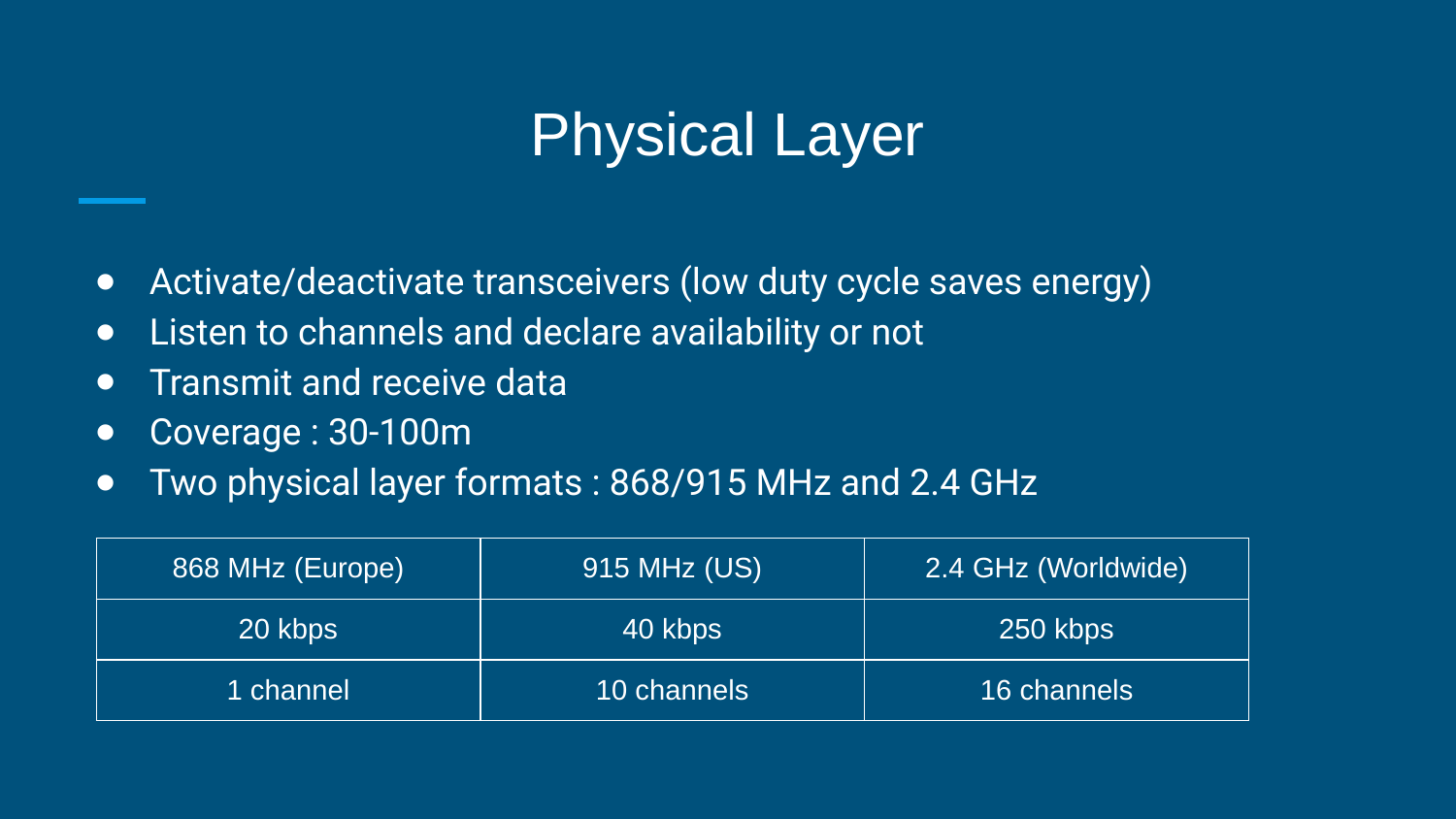

# Physical Layer
Activate/deactivate transceivers (low duty cycle saves energy)
Listen to channels and declare availability or not
Transmit and receive data
Coverage : 30-100m
Two physical layer formats : 868/915 MHz and 2.4 GHz

| 868 MHz (Europe) | 915 MHz (US) | 2.4 GHz (Worldwide) |
| --- | --- | --- |
| 20 kbps | 40 kbps | 250 kbps |
| 1 channel | 10 channels | 16 channels |